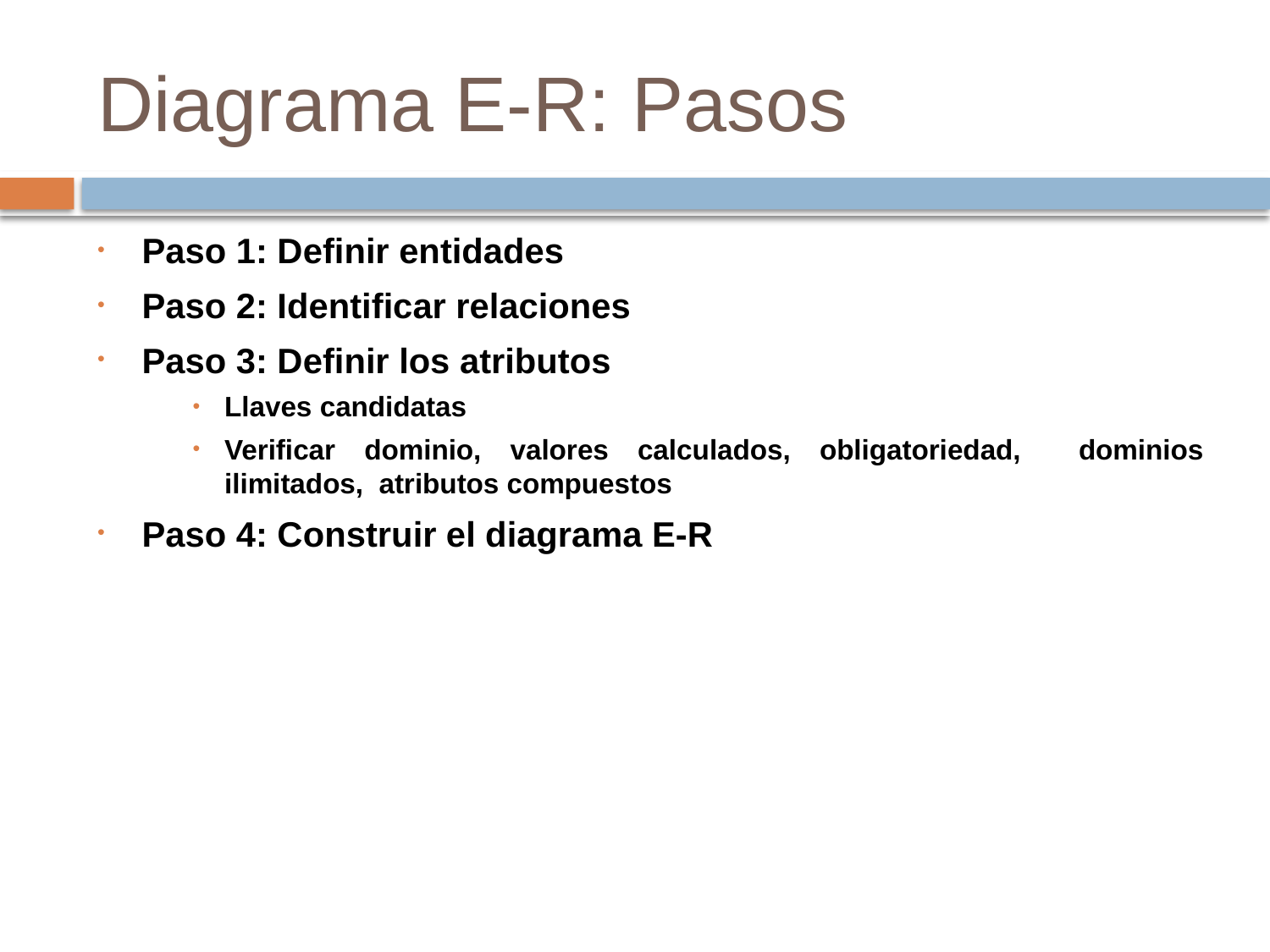

# Diagrama E-R: Pasos
Paso 1: Definir entidades
Paso 2: Identificar relaciones
Paso 3: Definir los atributos
Llaves candidatas
Verificar dominio, valores calculados, obligatoriedad,  dominios ilimitados,  atributos compuestos
Paso 4: Construir el diagrama E-R